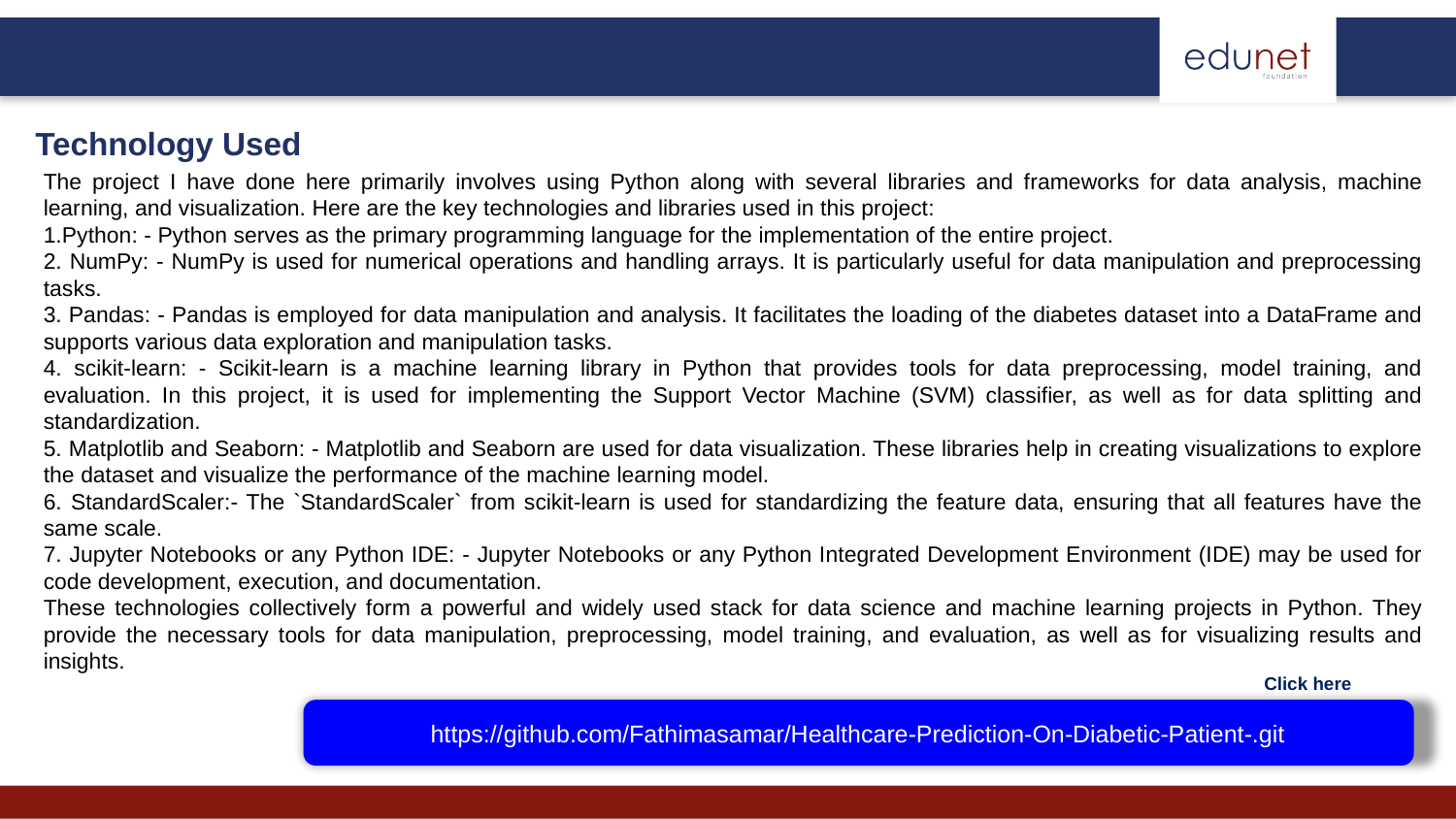

Technology Used
The project I have done here primarily involves using Python along with several libraries and frameworks for data analysis, machine learning, and visualization. Here are the key technologies and libraries used in this project:
1.Python: - Python serves as the primary programming language for the implementation of the entire project.
2. NumPy: - NumPy is used for numerical operations and handling arrays. It is particularly useful for data manipulation and preprocessing tasks.
3. Pandas: - Pandas is employed for data manipulation and analysis. It facilitates the loading of the diabetes dataset into a DataFrame and supports various data exploration and manipulation tasks.
4. scikit-learn: - Scikit-learn is a machine learning library in Python that provides tools for data preprocessing, model training, and evaluation. In this project, it is used for implementing the Support Vector Machine (SVM) classifier, as well as for data splitting and standardization.
5. Matplotlib and Seaborn: - Matplotlib and Seaborn are used for data visualization. These libraries help in creating visualizations to explore the dataset and visualize the performance of the machine learning model.
6. StandardScaler:- The `StandardScaler` from scikit-learn is used for standardizing the feature data, ensuring that all features have the same scale.
7. Jupyter Notebooks or any Python IDE: - Jupyter Notebooks or any Python Integrated Development Environment (IDE) may be used for code development, execution, and documentation.
These technologies collectively form a powerful and widely used stack for data science and machine learning projects in Python. They provide the necessary tools for data manipulation, preprocessing, model training, and evaluation, as well as for visualizing results and insights.
Click here
https://github.com/Fathimasamar/Healthcare-Prediction-On-Diabetic-Patient-.git